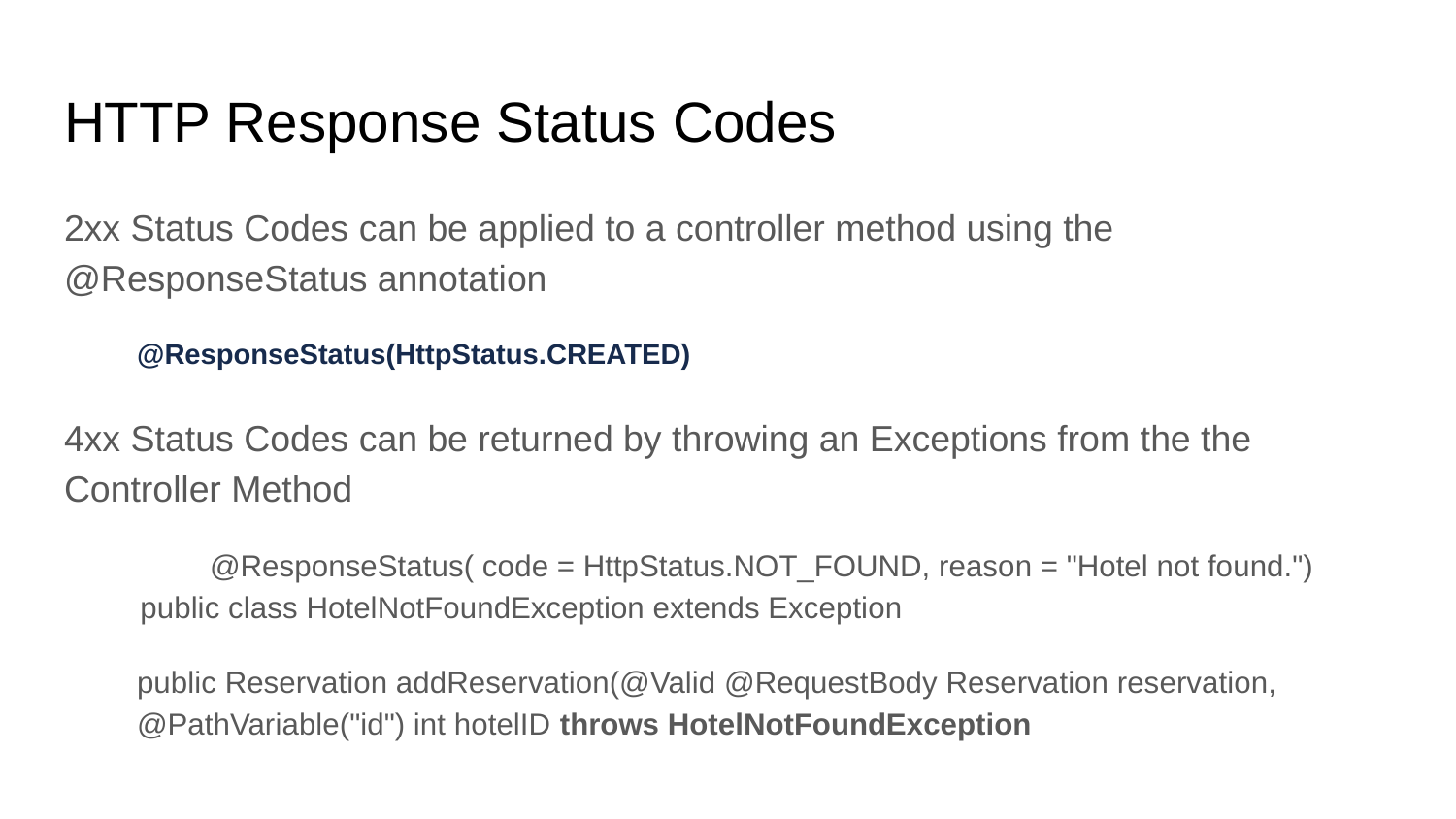

# HTTP Response Status Codes
2xx Status Codes can be applied to a controller method using the @ResponseStatus annotation
@ResponseStatus(HttpStatus.CREATED)

4xx Status Codes can be returned by throwing an Exceptions from the the Controller Method
	@ResponseStatus( code = HttpStatus.NOT_FOUND, reason = "Hotel not found.")
         public class HotelNotFoundException extends Exception
public Reservation addReservation(@Valid @RequestBody Reservation reservation, @PathVariable("id") int hotelID throws HotelNotFoundException